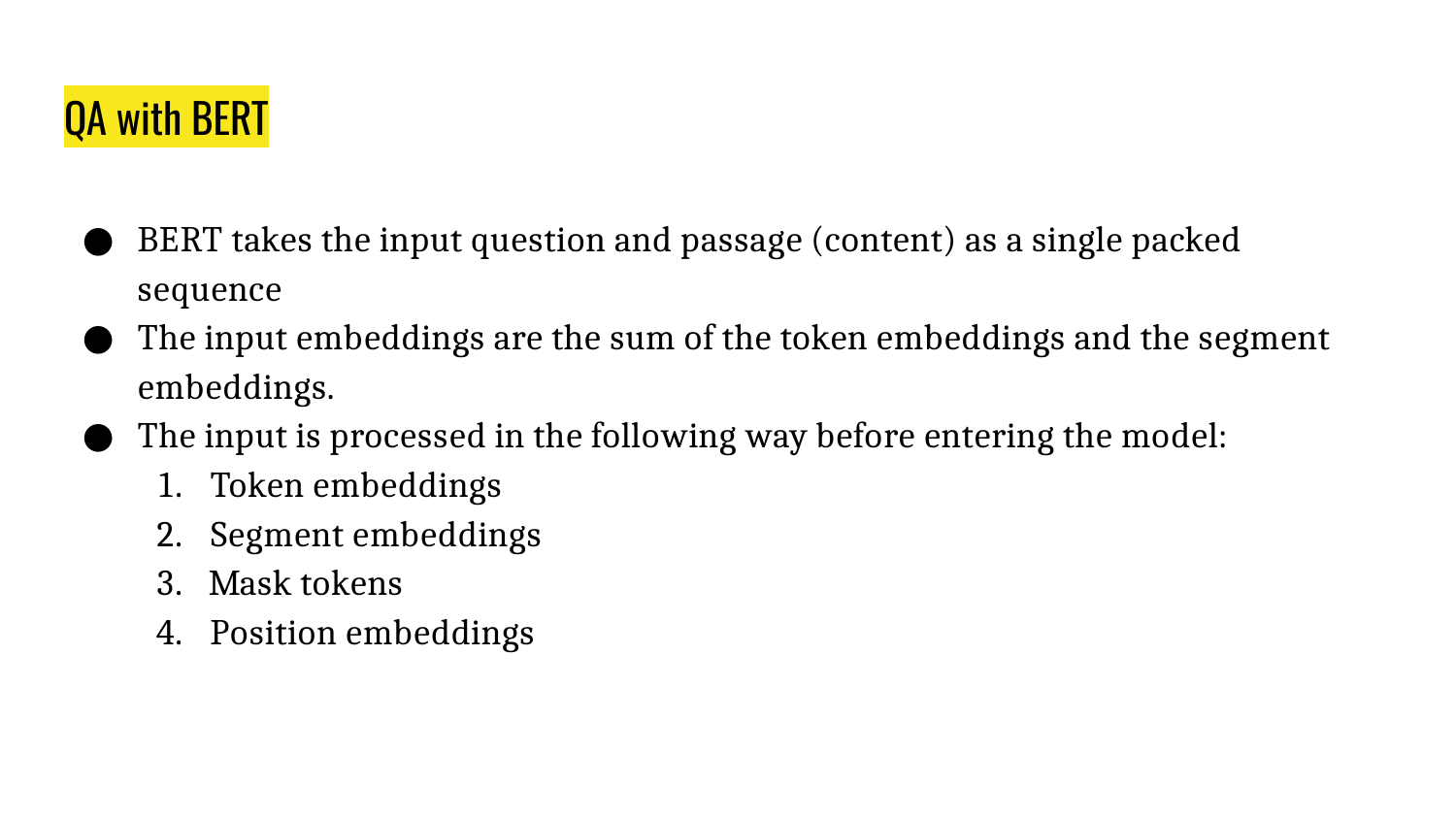

# QA with BERT
BERT takes the input question and passage (content) as a single packed sequence
The input embeddings are the sum of the token embeddings and the segment embeddings.
The input is processed in the following way before entering the model:
Token embeddings
Segment embeddings
Mask tokens
Position embeddings